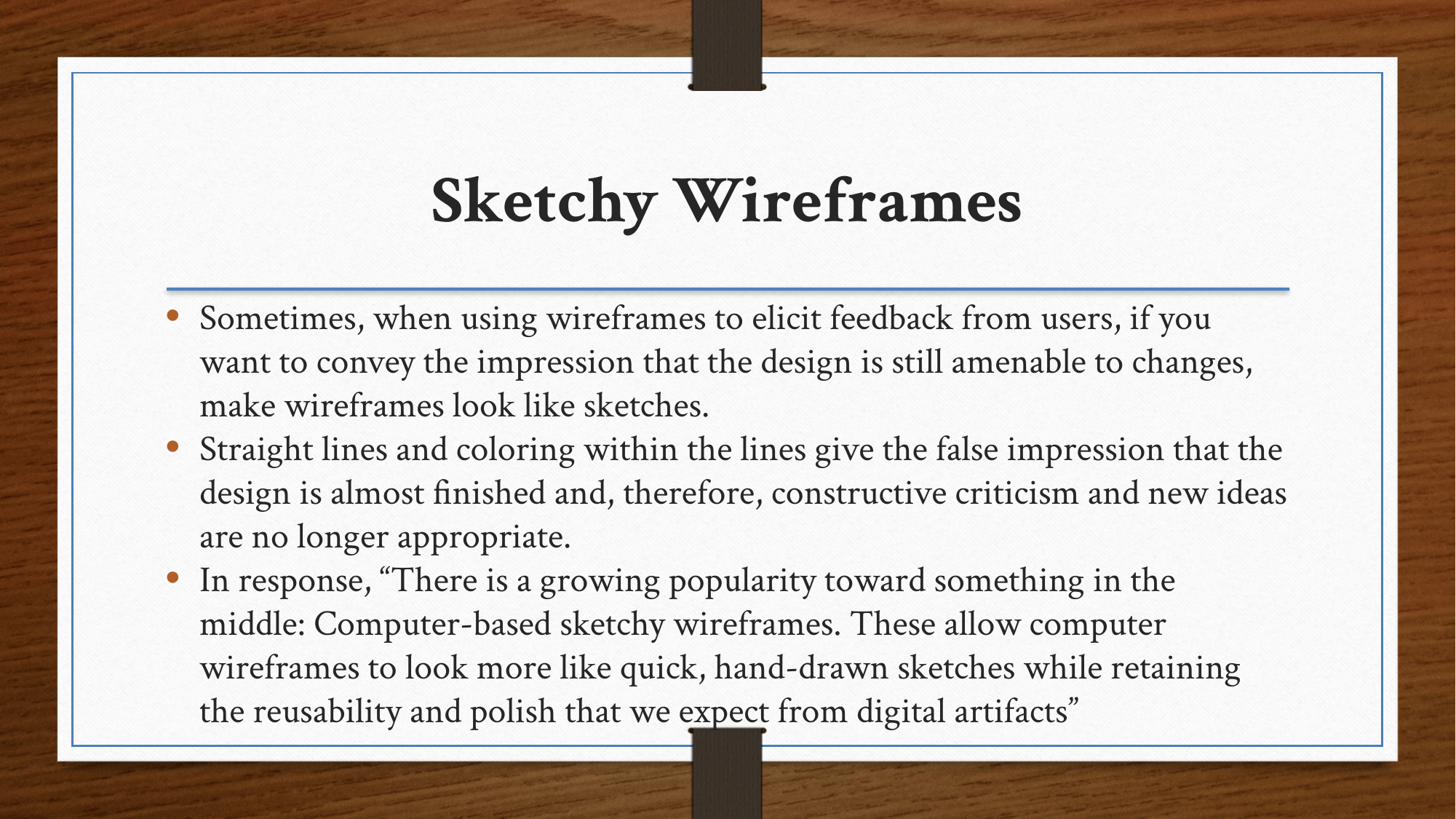

Sketchy Wireframes
Sometimes, when using wireframes to elicit feedback from users, if you want to convey the impression that the design is still amenable to changes, make wireframes look like sketches.
Straight lines and coloring within the lines give the false impression that the design is almost finished and, therefore, constructive criticism and new ideas are no longer appropriate.
In response, “There is a growing popularity toward something in the middle: Computer-based sketchy wireframes. These allow computer wireframes to look more like quick, hand-drawn sketches while retaining the reusability and polish that we expect from digital artifacts”